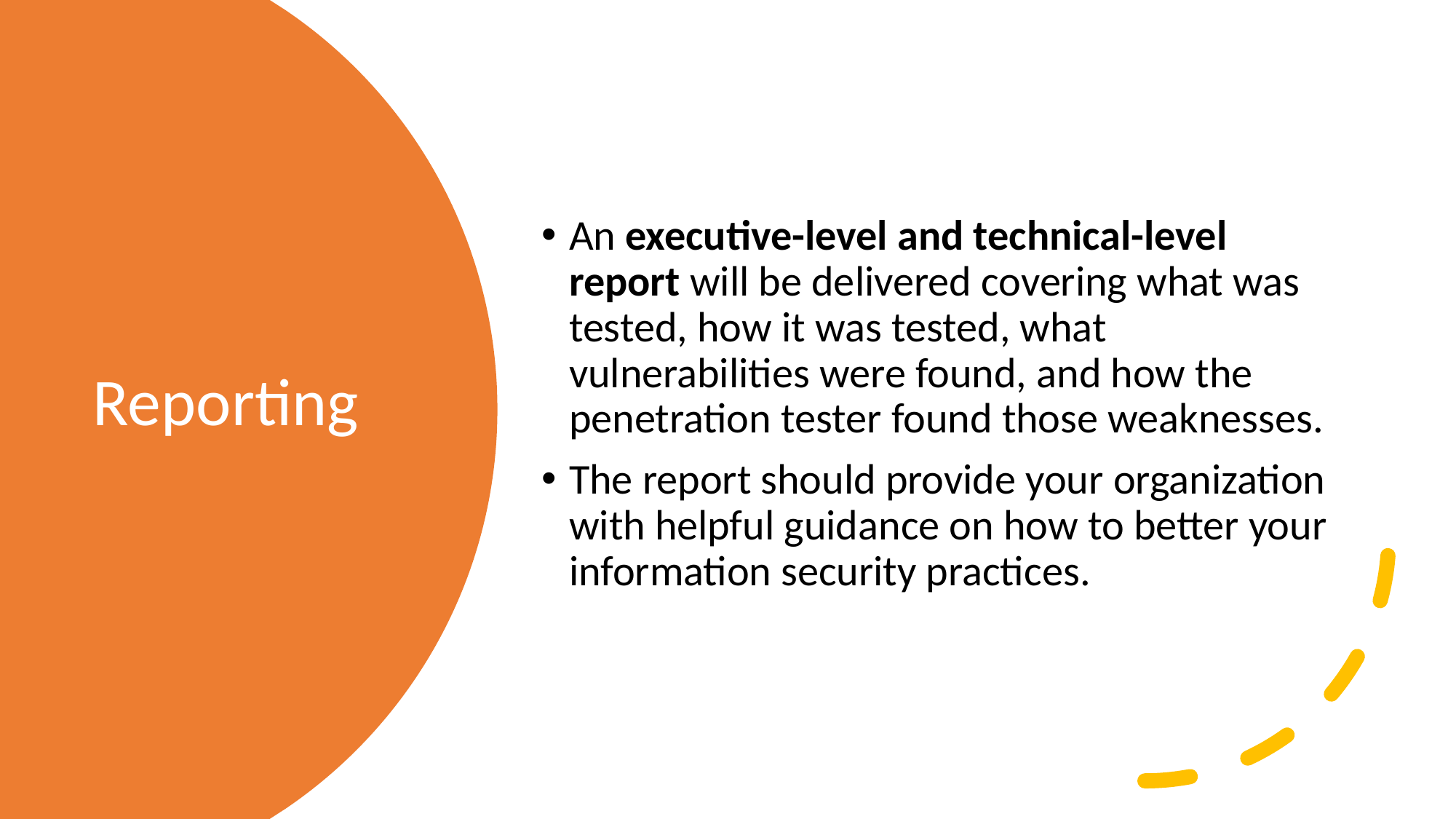

An executive-level and technical-level report will be delivered covering what was tested, how it was tested, what vulnerabilities were found, and how the penetration tester found those weaknesses.
The report should provide your organization with helpful guidance on how to better your information security practices.
# Reporting